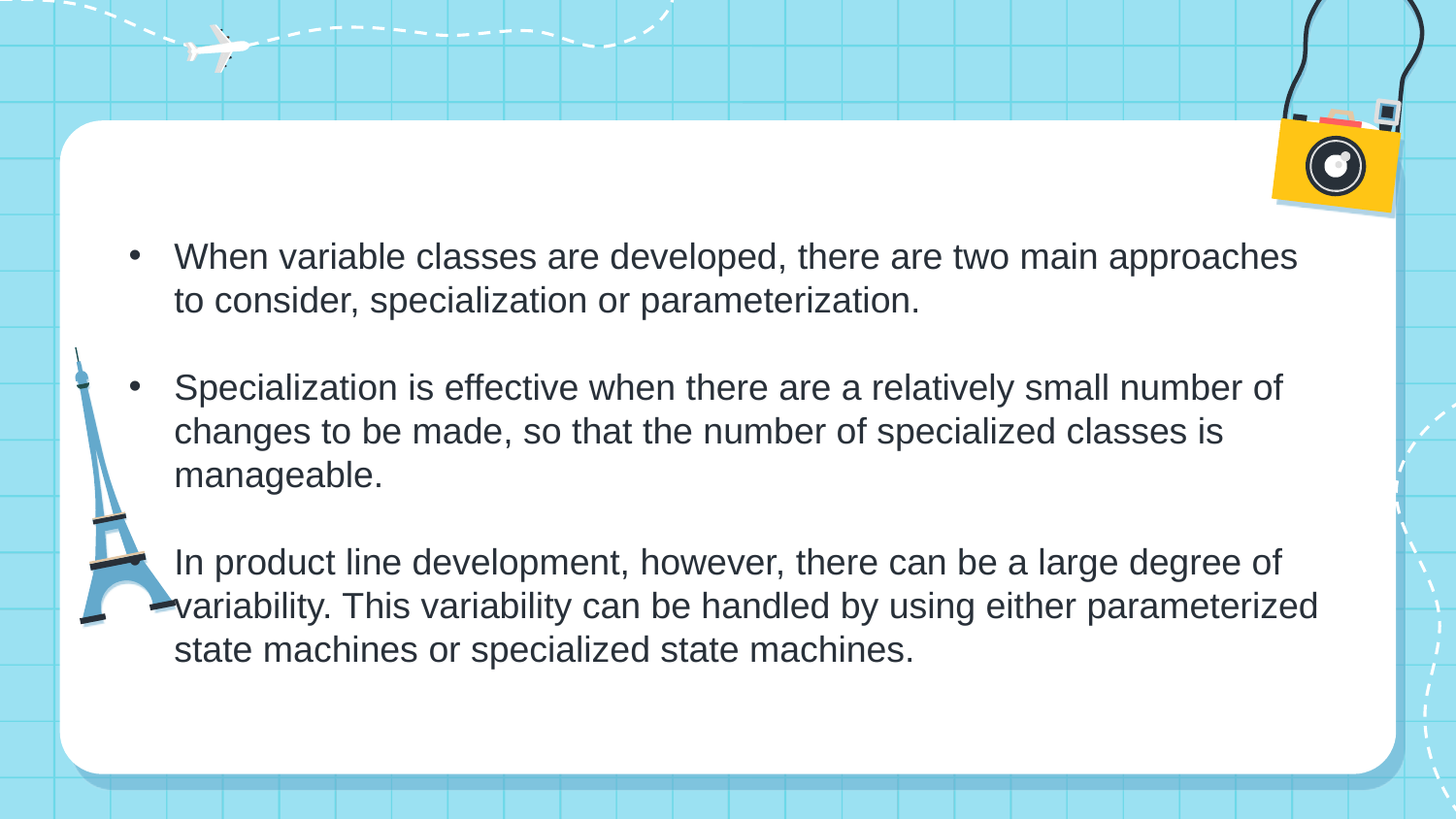

When variable classes are developed, there are two main approaches to consider, specialization or parameterization.

Specialization is effective when there are a relatively small number of changes to be made, so that the number of specialized classes is manageable.

In product line development, however, there can be a large degree of variability. This variability can be handled by using either parameterized state machines or specialized state machines.